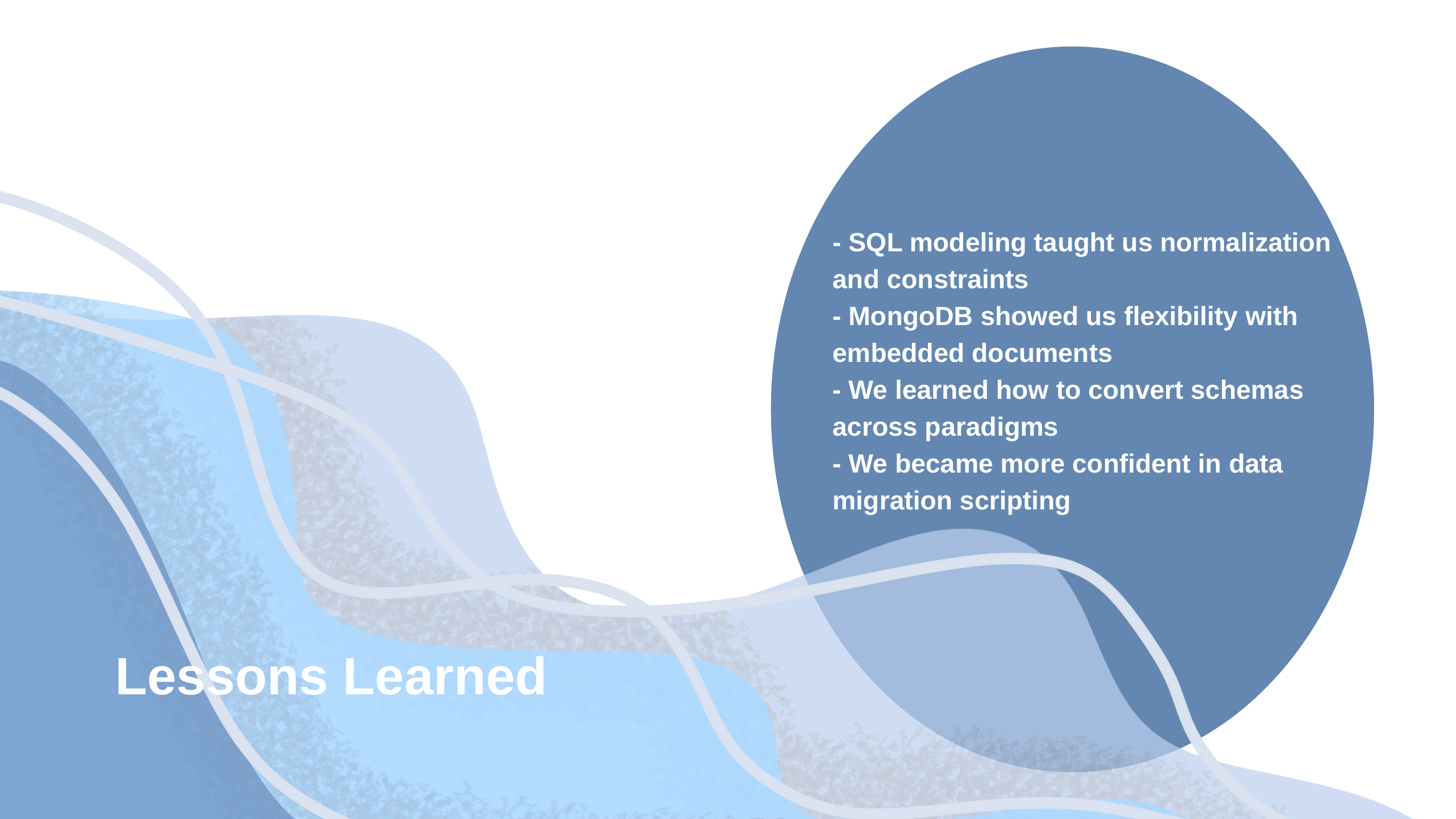

- SQL modeling taught us normalization and constraints
- MongoDB showed us flexibility with embedded documents
- We learned how to convert schemas across paradigms
- We became more confident in data migration scripting
Lessons Learned